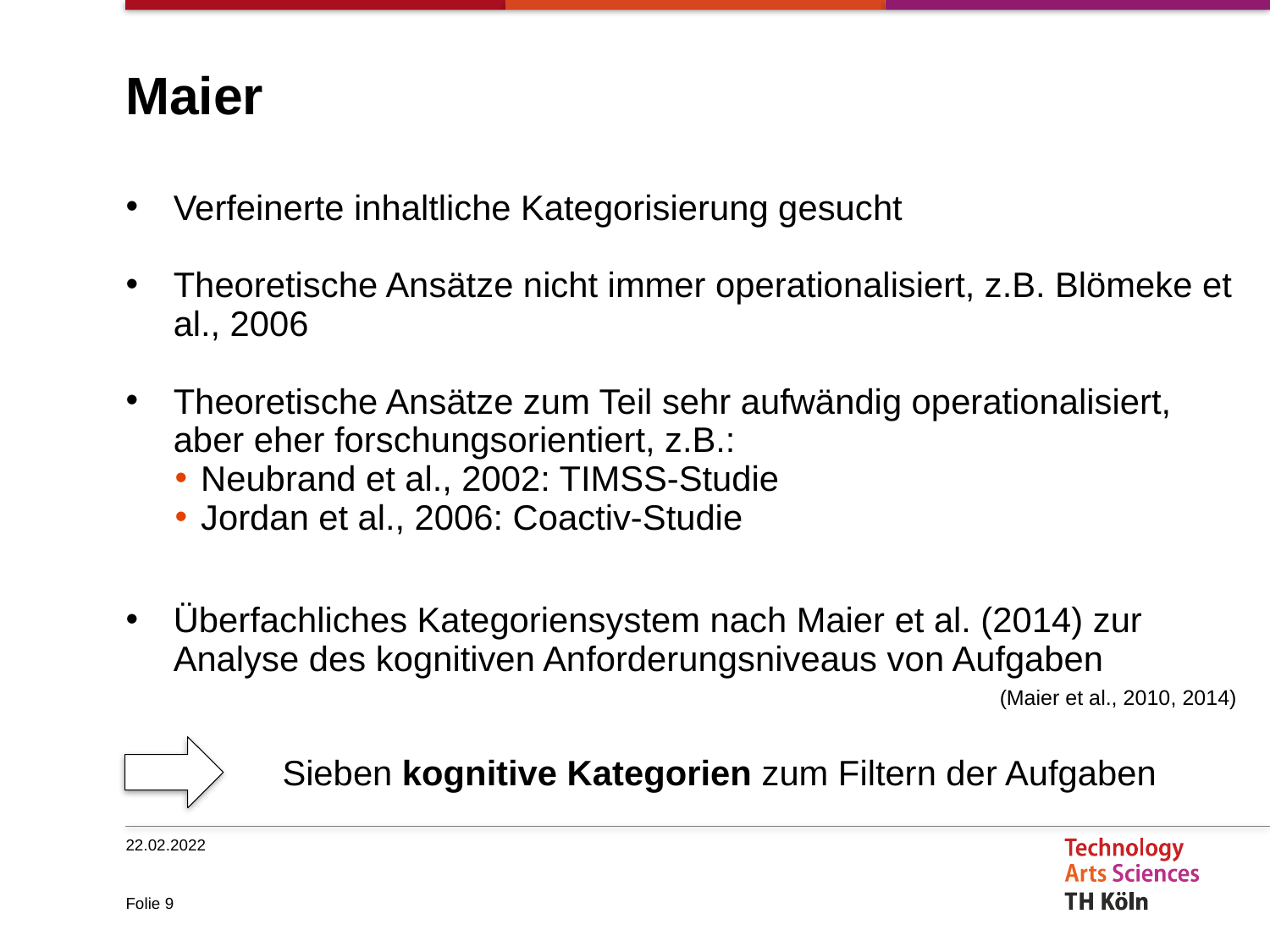

# Maier
Verfeinerte inhaltliche Kategorisierung gesucht

Theoretische Ansätze nicht immer operationalisiert, z.B. Blömeke et al., 2006

Theoretische Ansätze zum Teil sehr aufwändig operationalisiert, aber eher forschungsorientiert, z.B.:
Neubrand et al., 2002: TIMSS-Studie
Jordan et al., 2006: Coactiv-Studie

Überfachliches Kategoriensystem nach Maier et al. (2014) zur Analyse des kognitiven Anforderungsniveaus von Aufgaben

(Maier et al., 2010, 2014)

Sieben kognitive Kategorien zum Filtern der Aufgaben
22.02.2022
Folie 9